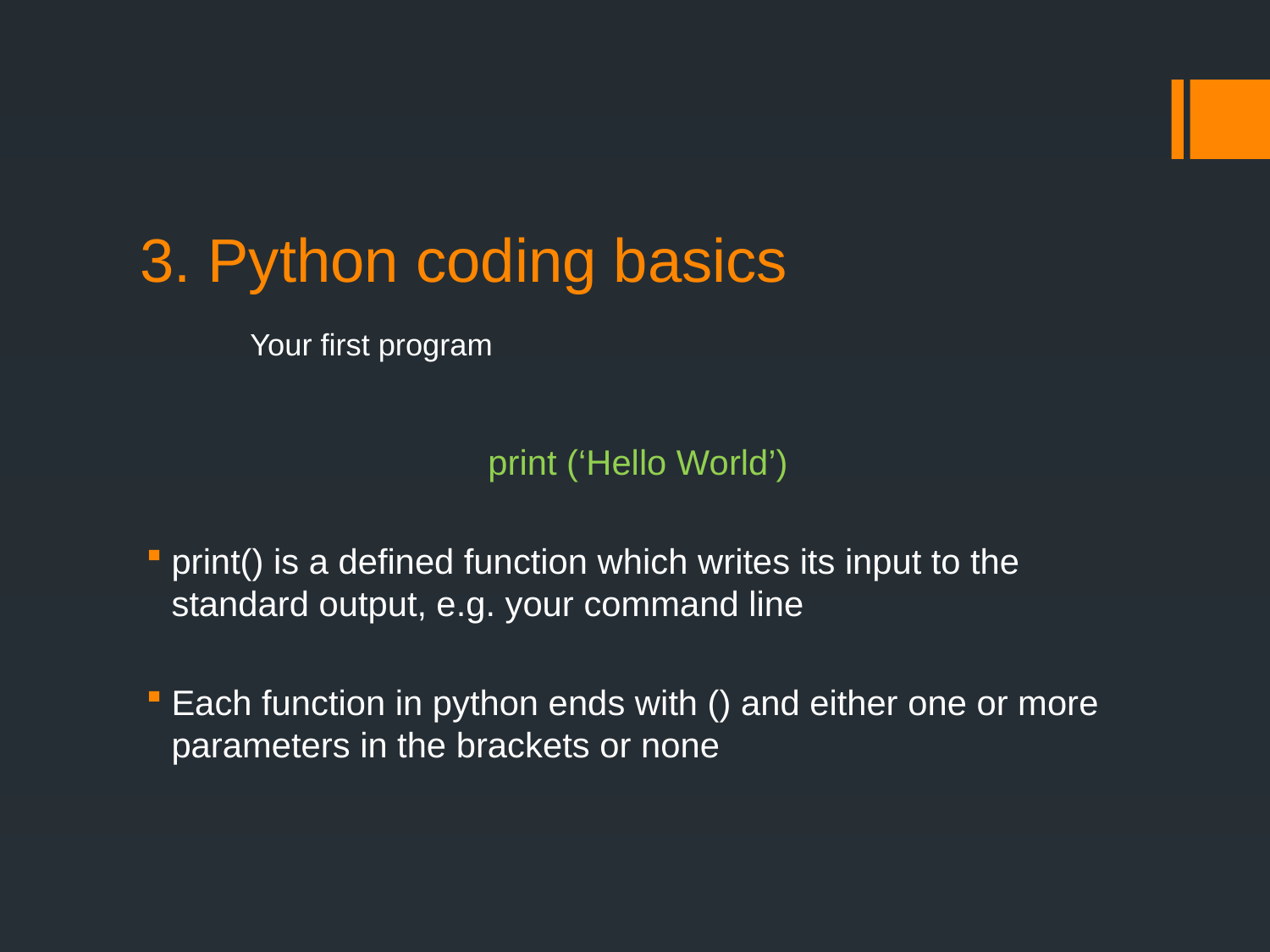

# 3. Python coding basics Your first program

print (‘Hello World’)

print() is a defined function which writes its input to the standard output, e.g. your command line

Each function in python ends with () and either one or more parameters in the brackets or none